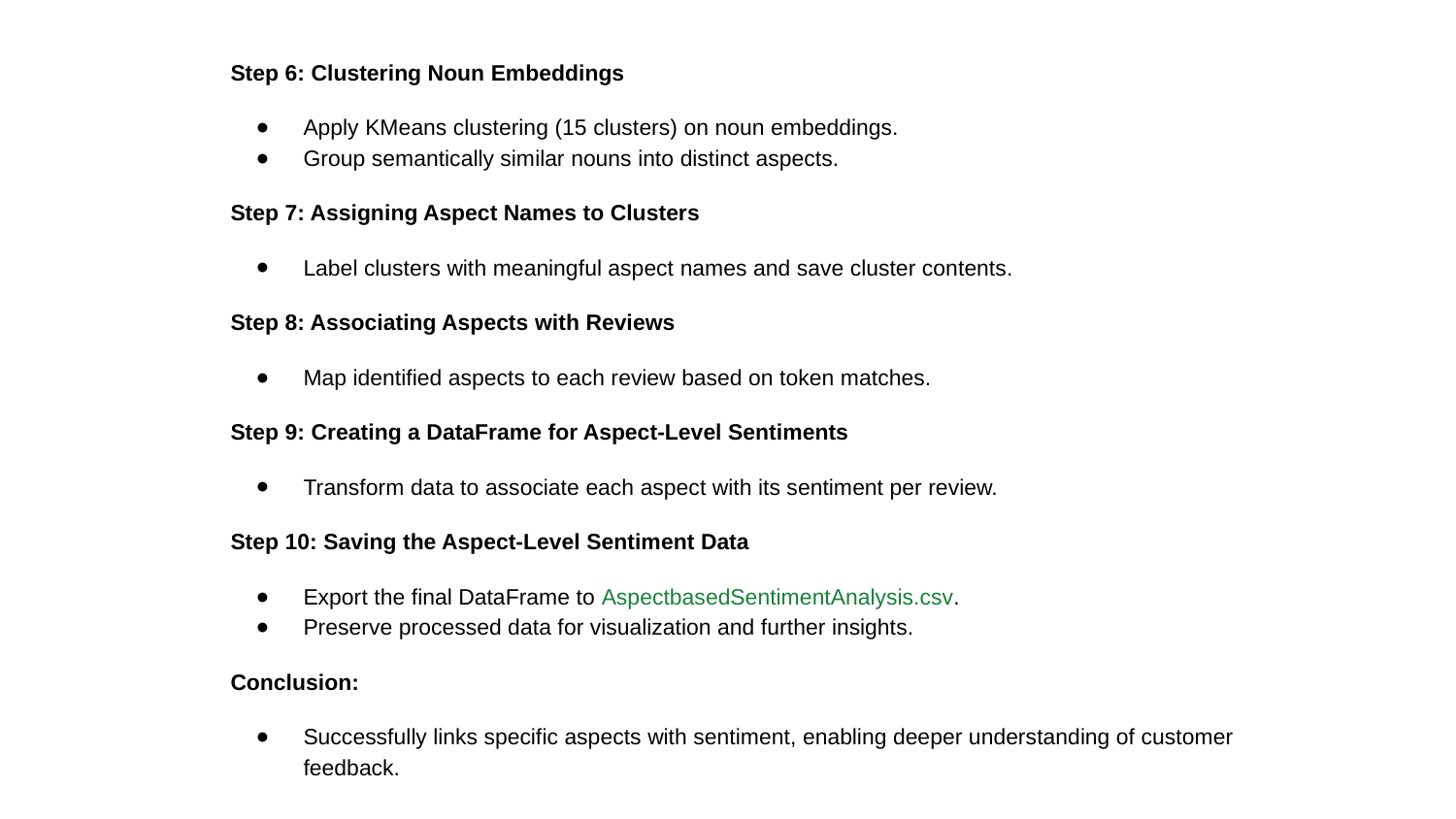

Step 6: Clustering Noun Embeddings
Apply KMeans clustering (15 clusters) on noun embeddings.
Group semantically similar nouns into distinct aspects.
Step 7: Assigning Aspect Names to Clusters
Label clusters with meaningful aspect names and save cluster contents.
Step 8: Associating Aspects with Reviews
Map identified aspects to each review based on token matches.
Step 9: Creating a DataFrame for Aspect-Level Sentiments
Transform data to associate each aspect with its sentiment per review.
Step 10: Saving the Aspect-Level Sentiment Data
Export the final DataFrame to AspectbasedSentimentAnalysis.csv.
Preserve processed data for visualization and further insights.
Conclusion:
Successfully links specific aspects with sentiment, enabling deeper understanding of customer feedback.